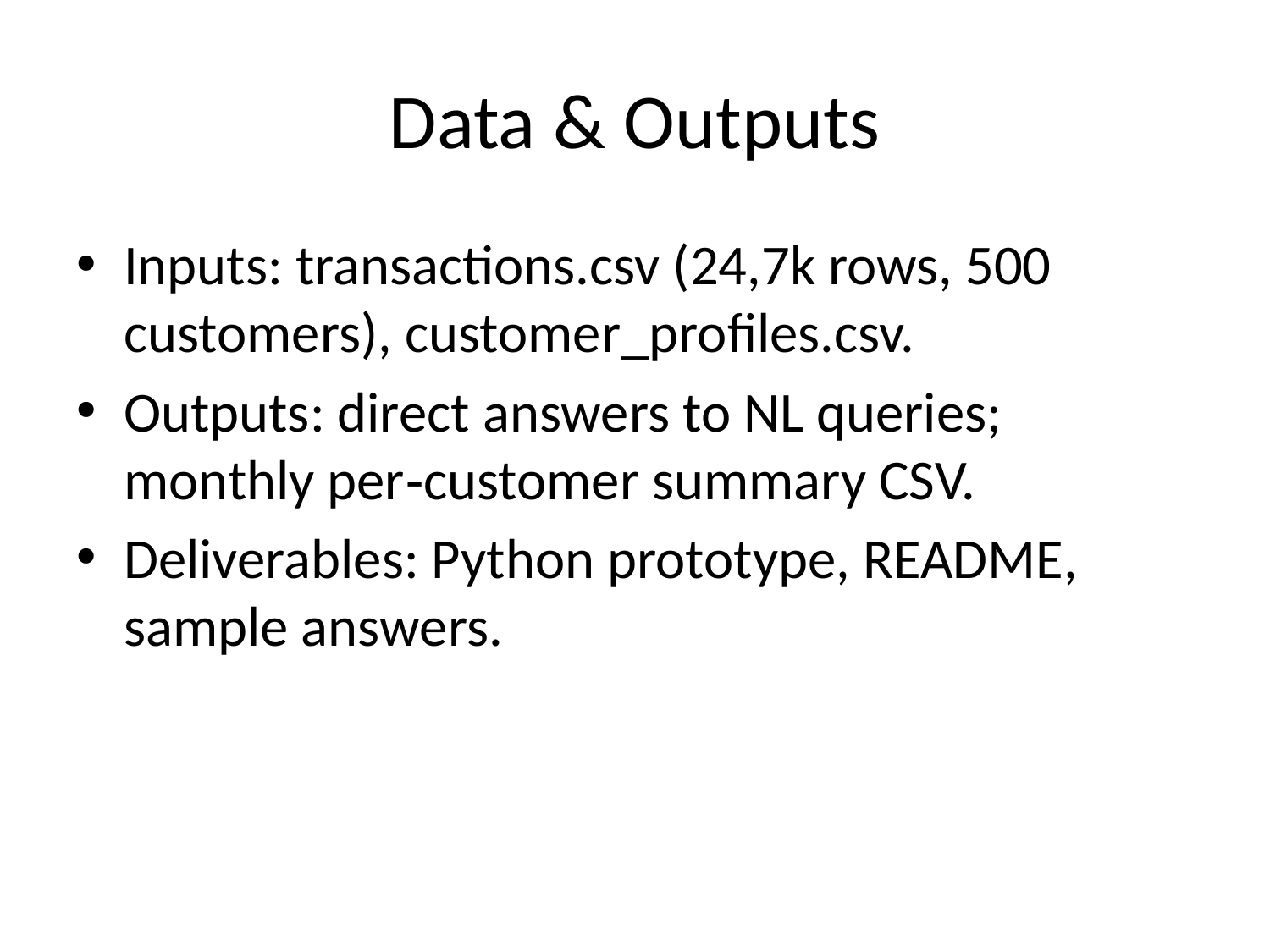

# Data & Outputs
Inputs: transactions.csv (24,7k rows, 500 customers), customer_profiles.csv.
Outputs: direct answers to NL queries; monthly per‑customer summary CSV.
Deliverables: Python prototype, README, sample answers.